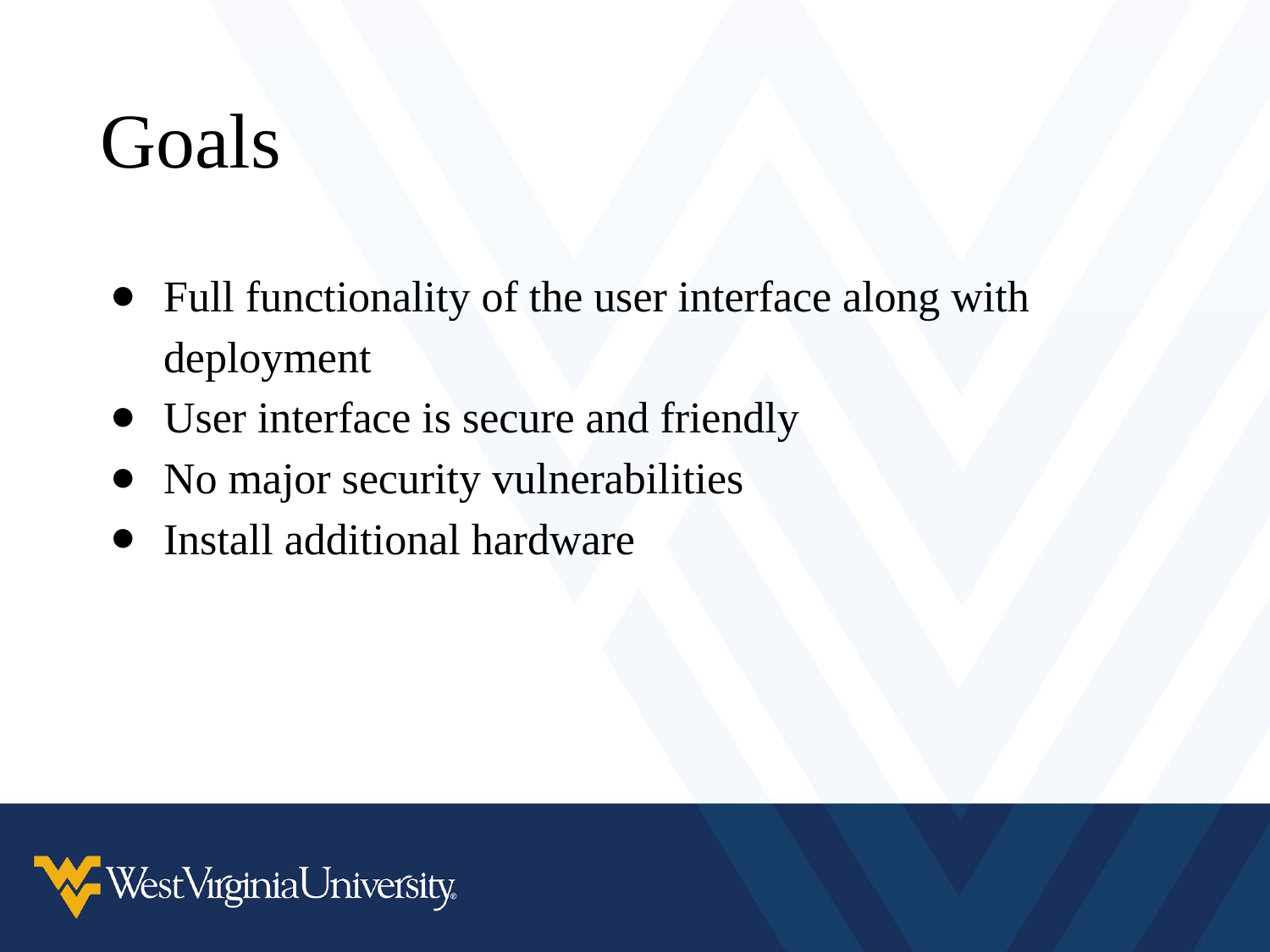

# Goals
Full functionality of the user interface along with deployment
User interface is secure and friendly
No major security vulnerabilities
Install additional hardware